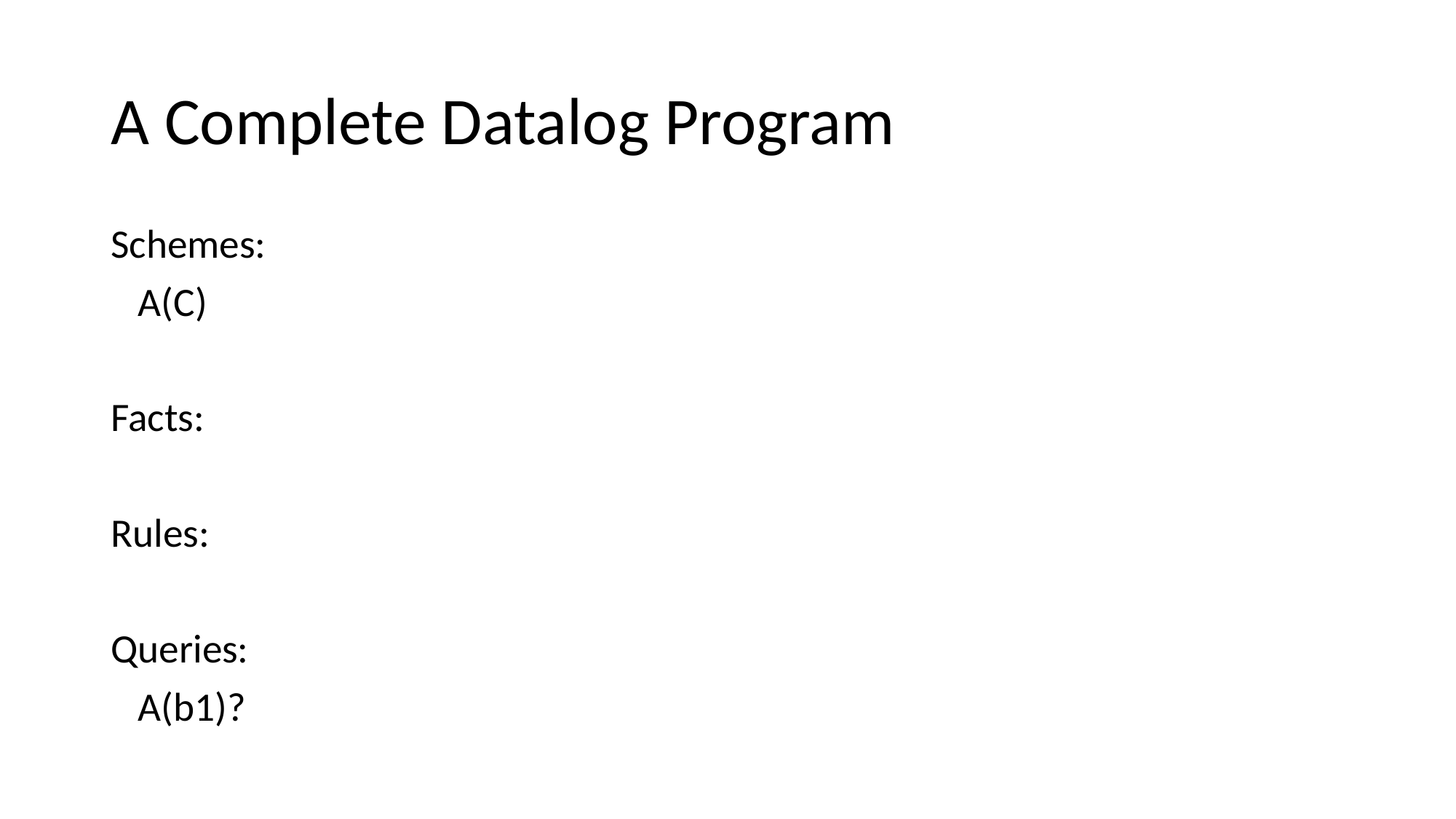

# A Complete Datalog Program
Schemes:
   A(C)

Facts:

Rules:

Queries:
   A(b1)?